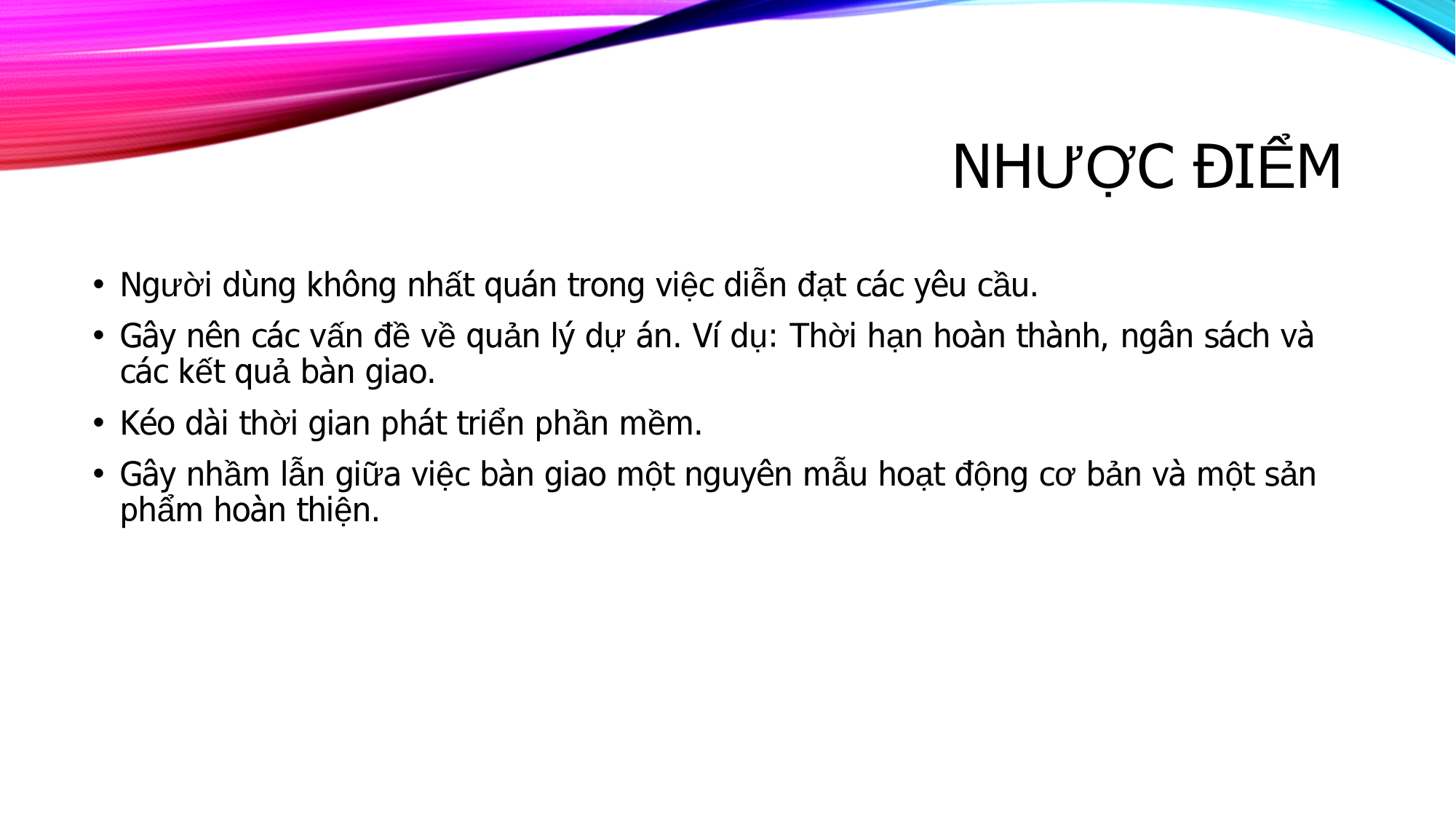

# Nhược điểm
Người dùng không nhất quán trong việc diễn đạt các yêu cầu.
Gây nên các vấn đề về quản lý dự án. Ví dụ: Thời hạn hoàn thành, ngân sách và các kết quả bàn giao.
Kéo dài thời gian phát triển phần mềm.
Gây nhầm lẫn giữa việc bàn giao một nguyên mẫu hoạt động cơ bản và một sản phẩm hoàn thiện.